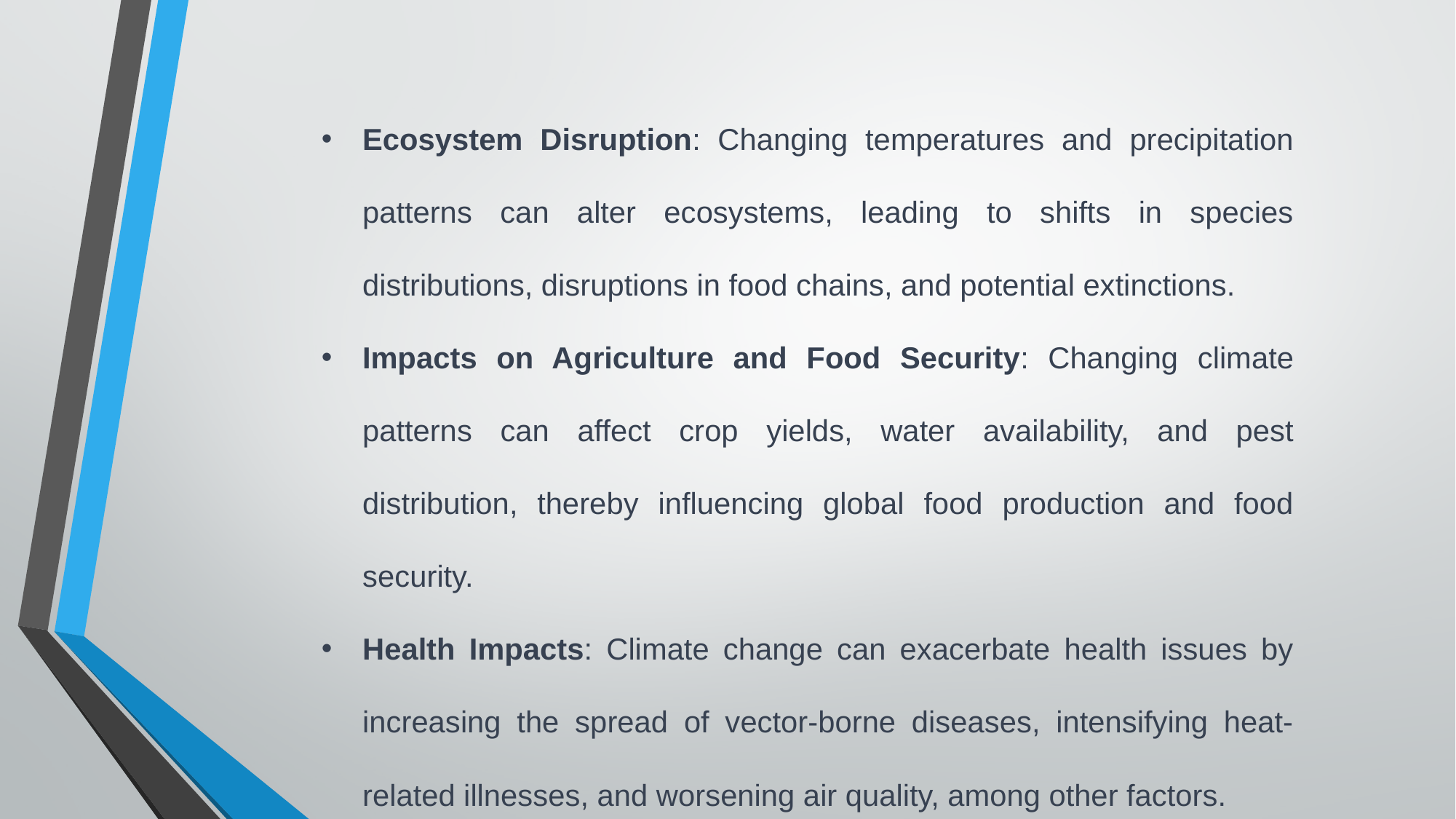

Ecosystem Disruption: Changing temperatures and precipitation patterns can alter ecosystems, leading to shifts in species distributions, disruptions in food chains, and potential extinctions.
Impacts on Agriculture and Food Security: Changing climate patterns can affect crop yields, water availability, and pest distribution, thereby influencing global food production and food security.
Health Impacts: Climate change can exacerbate health issues by increasing the spread of vector-borne diseases, intensifying heat-related illnesses, and worsening air quality, among other factors.